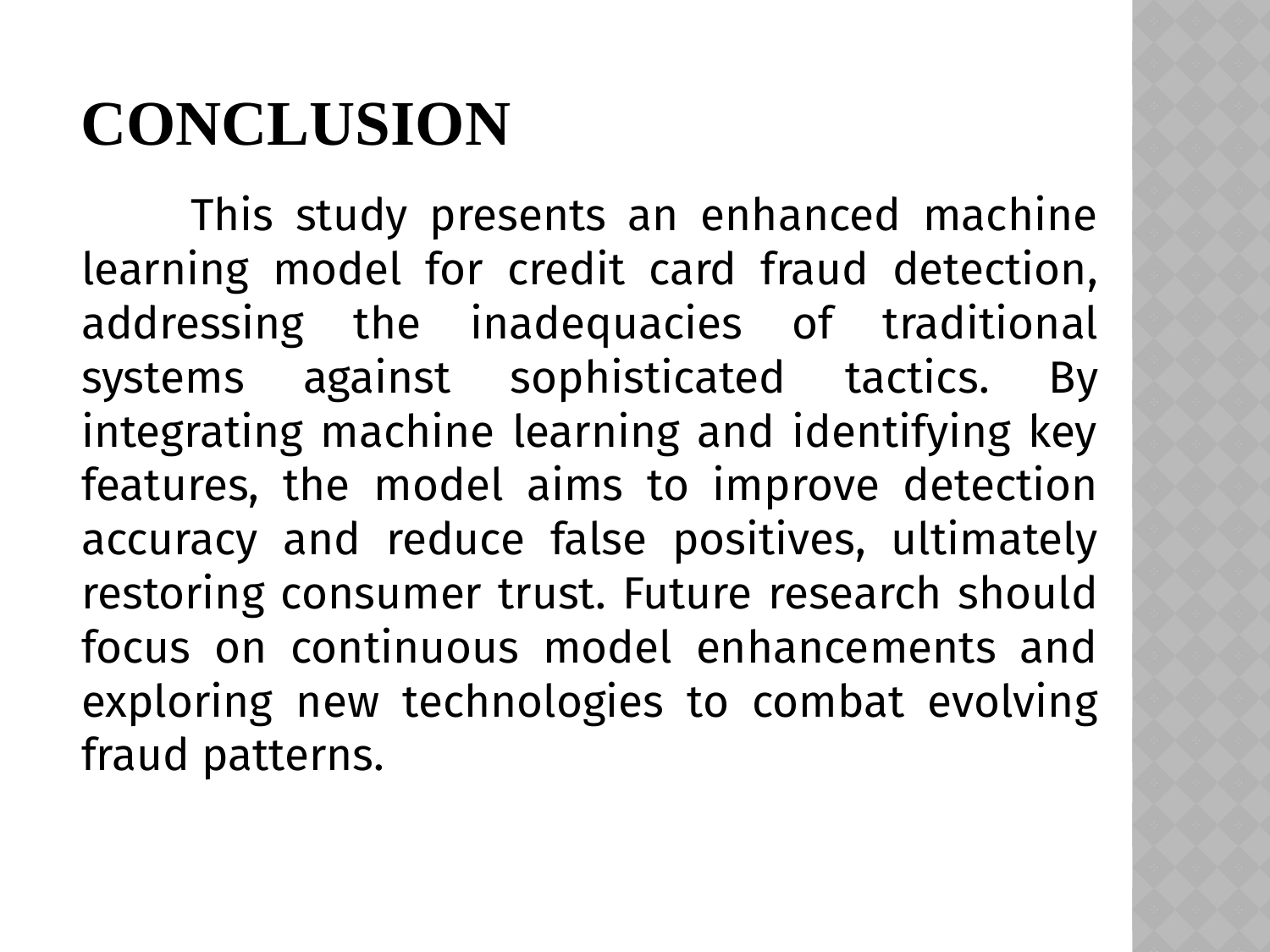

# CONCLUSION
	     This study presents an enhanced machine learning model for credit card fraud detection, addressing the inadequacies of traditional systems against sophisticated tactics. By integrating machine learning and identifying key features, the model aims to improve detection accuracy and reduce false positives, ultimately restoring consumer trust. Future research should focus on continuous model enhancements and exploring new technologies to combat evolving fraud patterns.